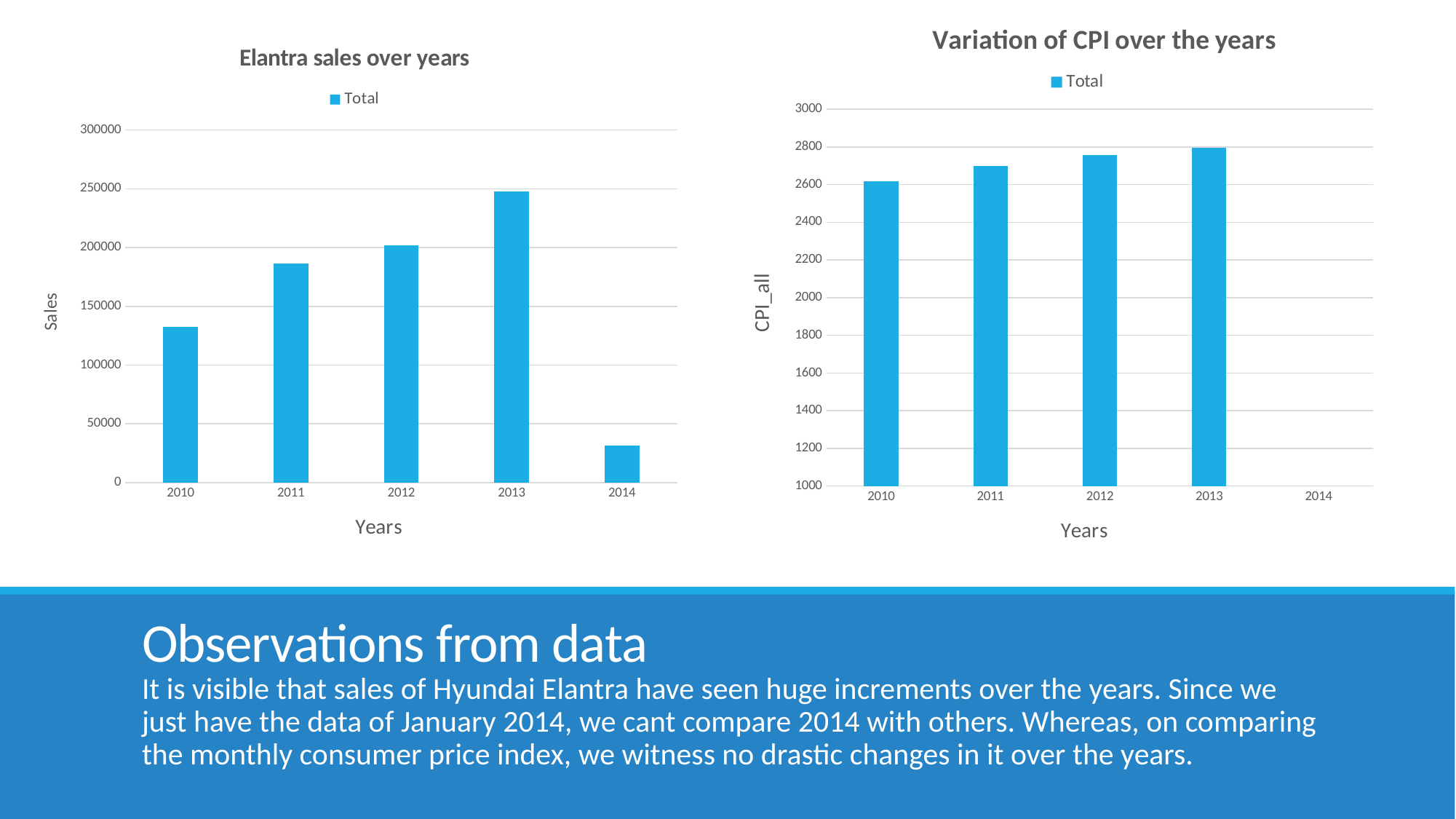

### Chart: Variation of CPI over the years

| Category | Total |
|---|---|
| 2010 | 2616.9569999999994 |
| 2011 | 2699.183 |
| 2012 | 2755.1870000000004 |
| 2013 | 2795.5229999999997 |
| 2014 | 470.102 |

### Chart: Elantra sales over years

| Category |  |
|---|---|
| 2010 | 132246.0 |
| 2011 | 186361.0 |
| 2012 | 202034.0 |
| 2013 | 247912.0 |
| 2014 | 31719.0 |
# Observations from data
It is visible that sales of Hyundai Elantra have seen huge increments over the years. Since we just have the data of January 2014, we cant compare 2014 with others. Whereas, on comparing the monthly consumer price index, we witness no drastic changes in it over the years.